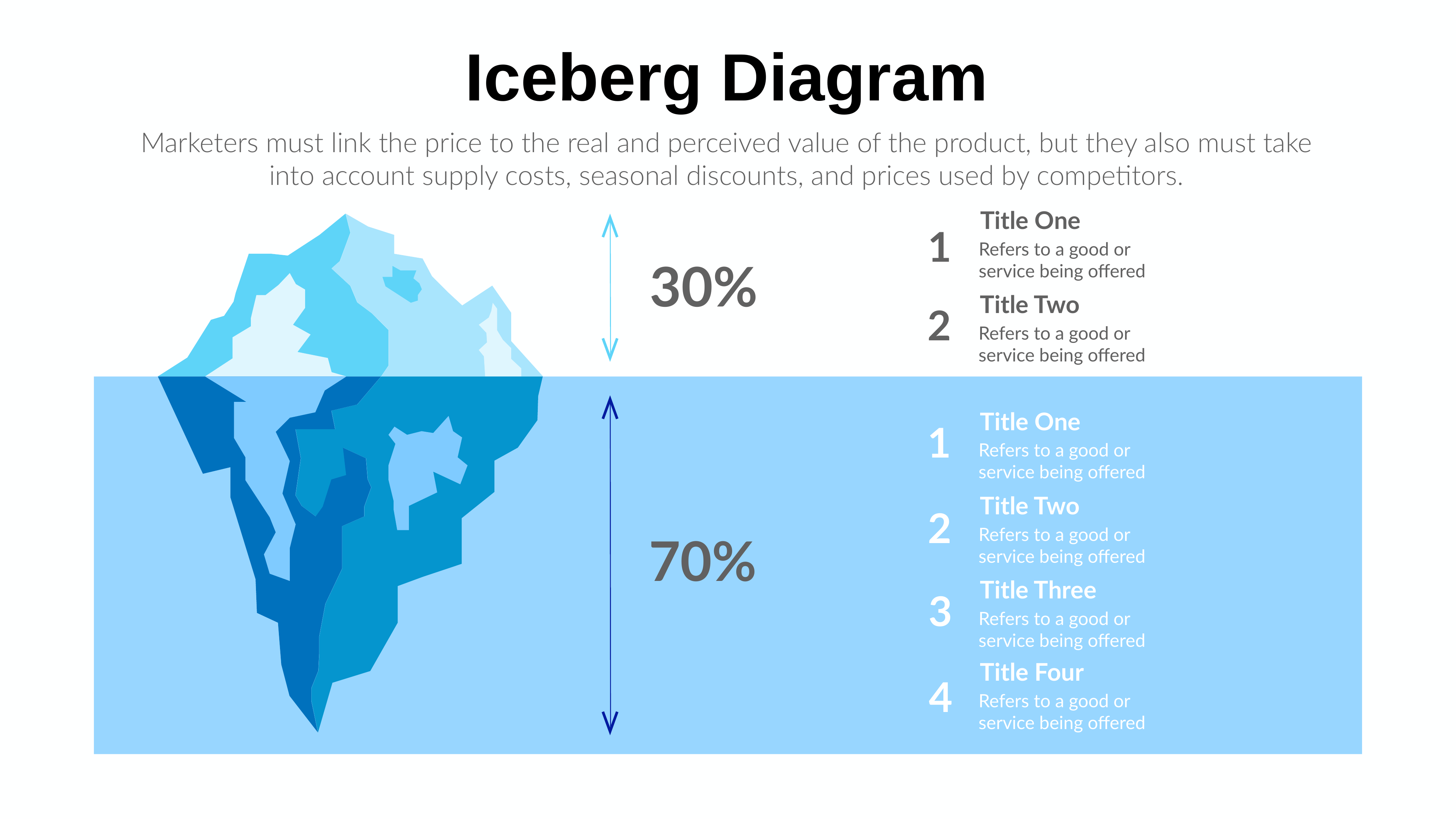

Iceberg Diagram
Marketers must link the price to the real and perceived value of the product, but they also must take into account supply costs, seasonal discounts, and prices used by competitors.
Title One

1

Refers to a good or
service being offered
30%

Title Two
2

Refers to a good or
service being offered

Title One
1

Refers to a good or
service being offered
Title Two
2
Refers to a good or
service being offered
70%
Title Three
3
Refers to a good or
service being offered
Title Four
4
Refers to a good or
service being offered